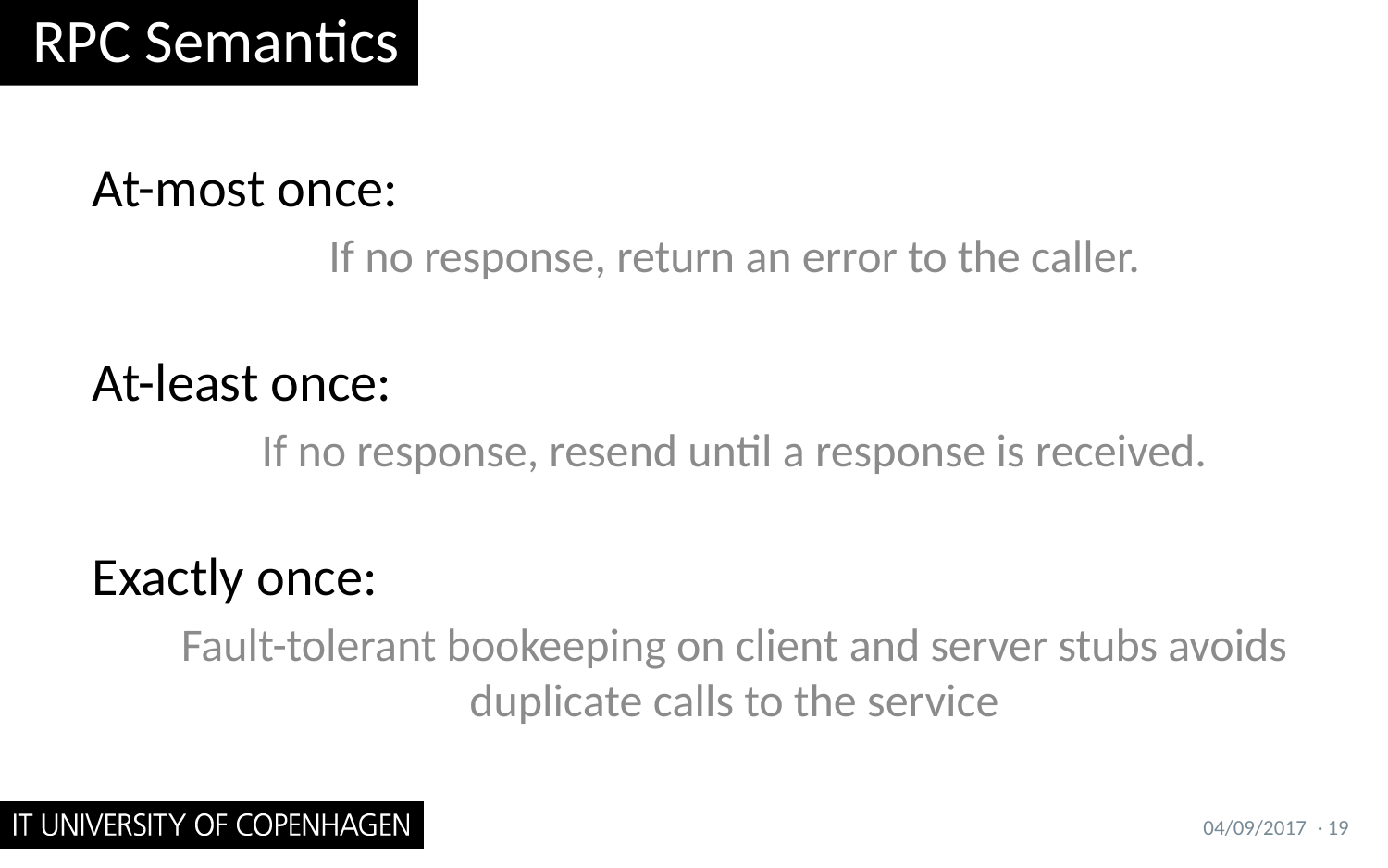

# RPC Semantics
At-most once:
If no response, return an error to the caller.

At-least once:
If no response, resend until a response is received.

Exactly once:
Fault-tolerant bookeeping on client and server stubs avoids duplicate calls to the service
04/09/2017
· 19